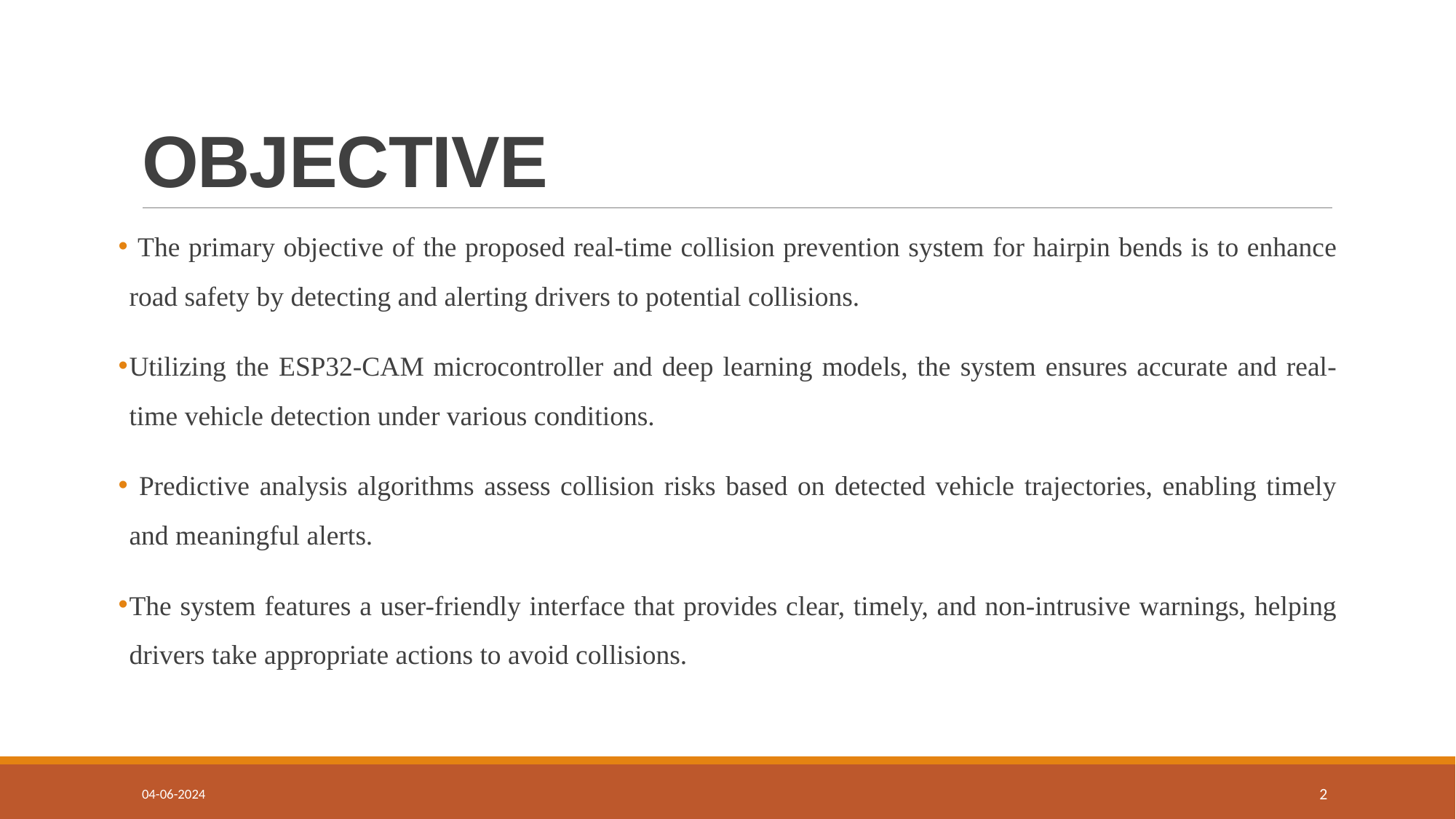

# OBJECTIVE
 The primary objective of the proposed real-time collision prevention system for hairpin bends is to enhance road safety by detecting and alerting drivers to potential collisions.
Utilizing the ESP32-CAM microcontroller and deep learning models, the system ensures accurate and real-time vehicle detection under various conditions.
 Predictive analysis algorithms assess collision risks based on detected vehicle trajectories, enabling timely and meaningful alerts.
The system features a user-friendly interface that provides clear, timely, and non-intrusive warnings, helping drivers take appropriate actions to avoid collisions.

04-06-2024
2